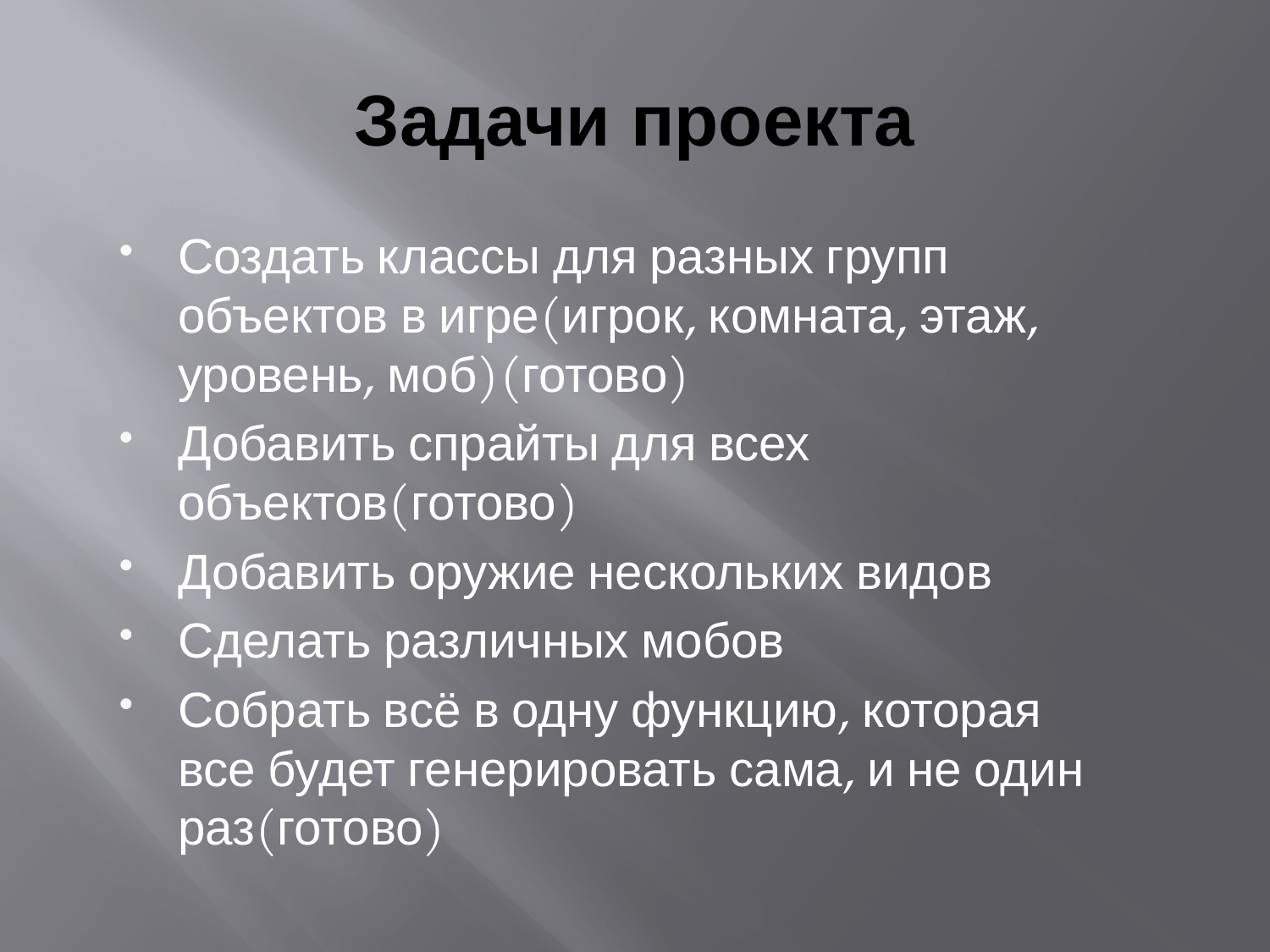

# Задачи проекта
Создать классы для разных групп объектов в игре(игрок, комната, этаж, уровень, моб)(готово)
Добавить спрайты для всех объектов(готово)
Добавить оружие нескольких видов
Сделать различных мобов
Собрать всё в одну функцию, которая все будет генерировать сама, и не один раз(готово)